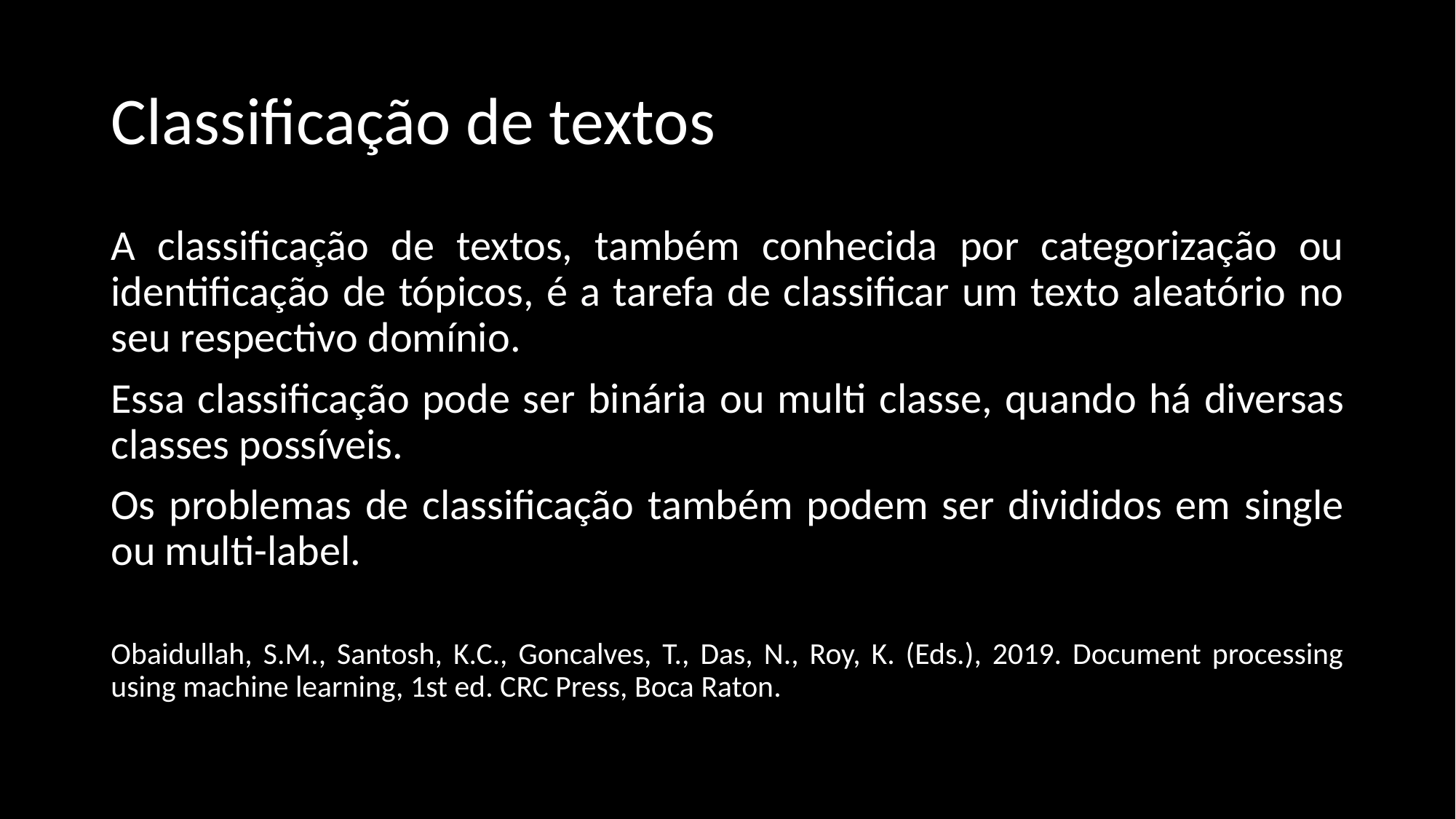

# Classificação de textos
A classificação de textos, também conhecida por categorização ou identificação de tópicos, é a tarefa de classificar um texto aleatório no seu respectivo domínio.
Essa classificação pode ser binária ou multi classe, quando há diversas classes possíveis.
Os problemas de classificação também podem ser divididos em single ou multi-label.

Obaidullah, S.M., Santosh, K.C., Goncalves, T., Das, N., Roy, K. (Eds.), 2019. Document processing using machine learning, 1st ed. CRC Press, Boca Raton.